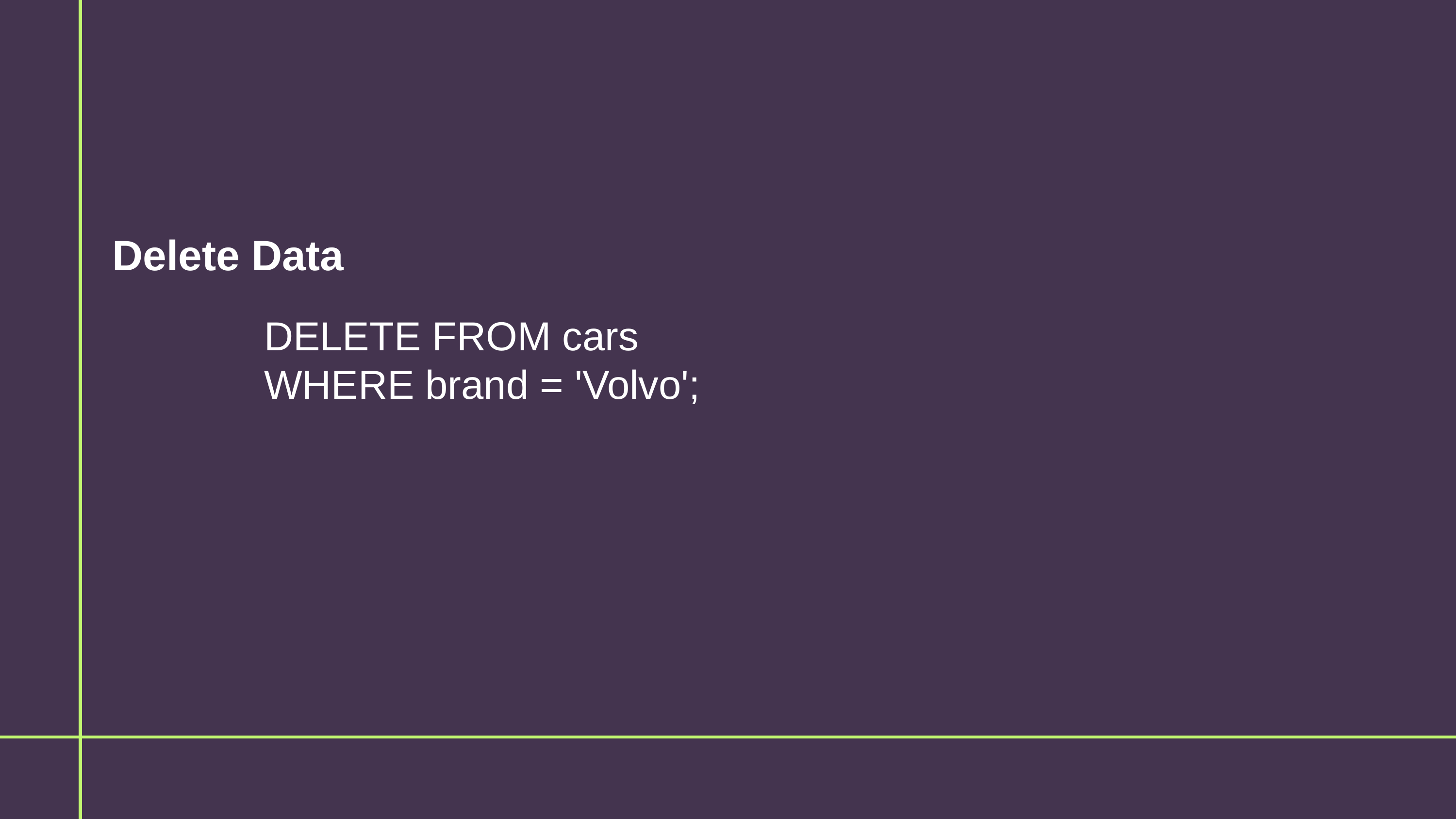

Delete Data
DELETE FROM cars
WHERE brand = 'Volvo';